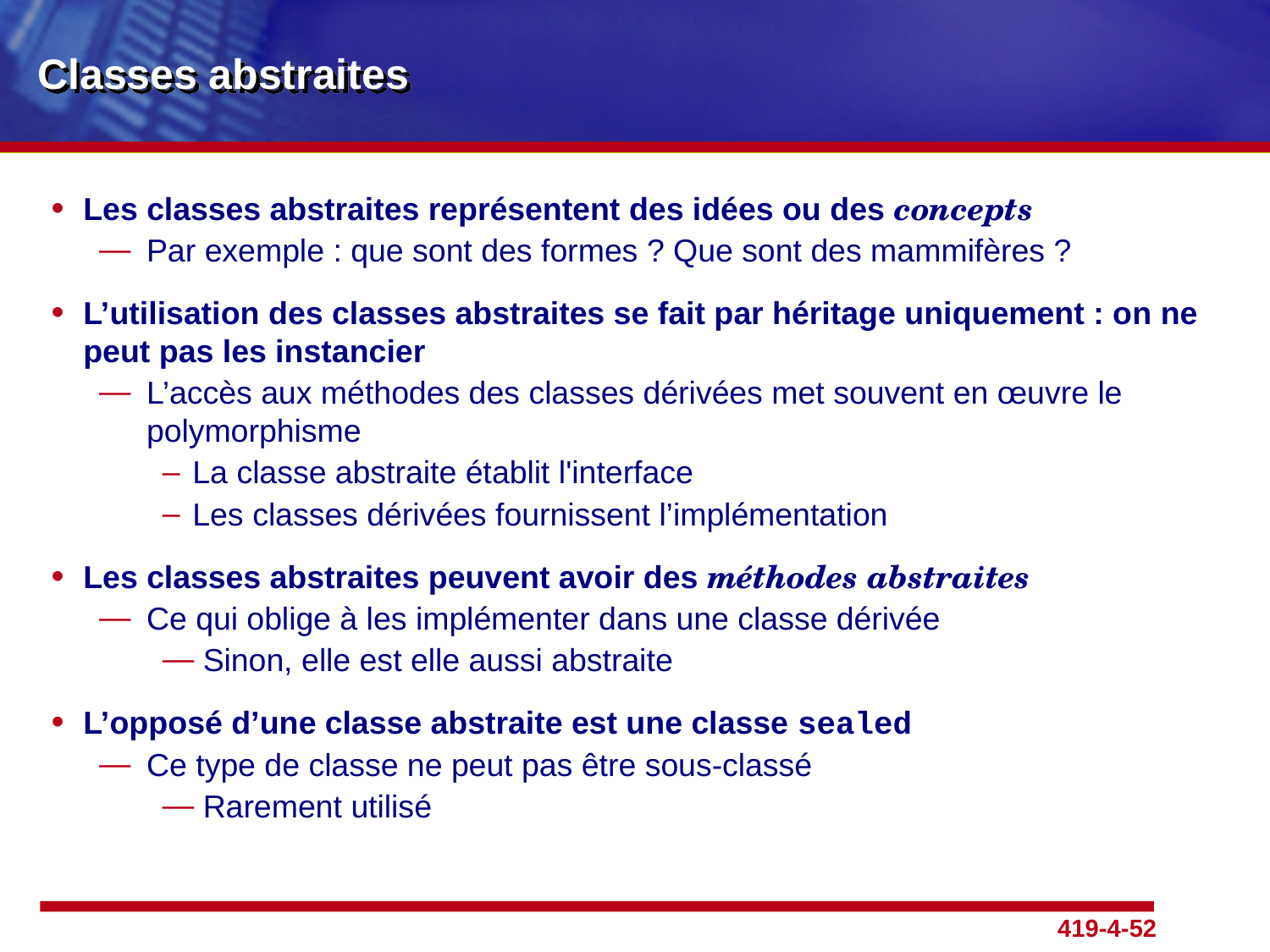

# Classes abstraites
Les classes abstraites représentent des idées ou des concepts
Par exemple : que sont des formes ? Que sont des mammifères ?
L’utilisation des classes abstraites se fait par héritage uniquement : on ne peut pas les instancier
L’accès aux méthodes des classes dérivées met souvent en œuvre le polymorphisme
La classe abstraite établit l'interface
Les classes dérivées fournissent l’implémentation
Les classes abstraites peuvent avoir des méthodes abstraites
Ce qui oblige à les implémenter dans une classe dérivée
 Sinon, elle est elle aussi abstraite
L’opposé d’une classe abstraite est une classe sealed
Ce type de classe ne peut pas être sous-classé
 Rarement utilisé